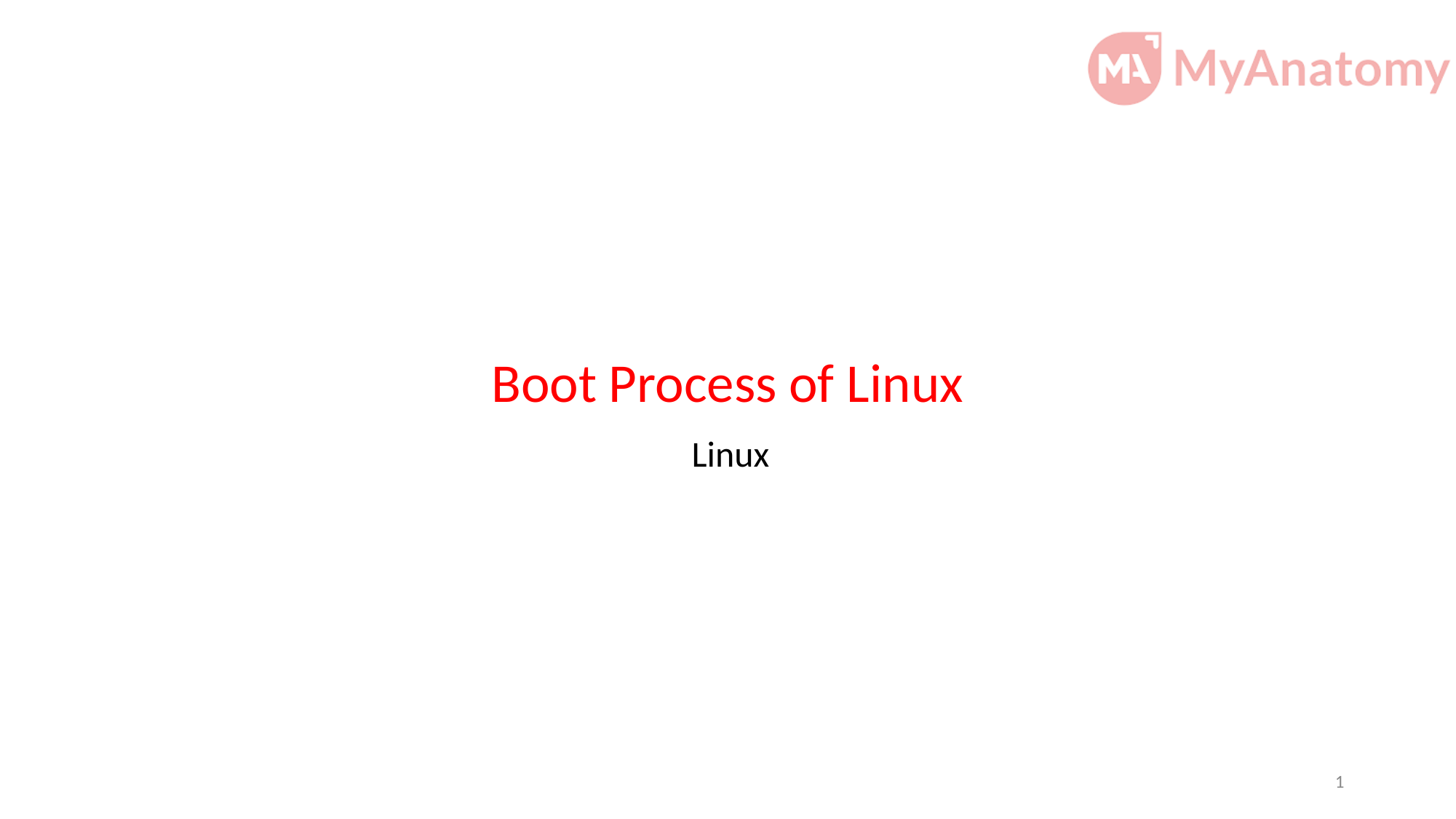

# Boot Process of Linux
Linux
1